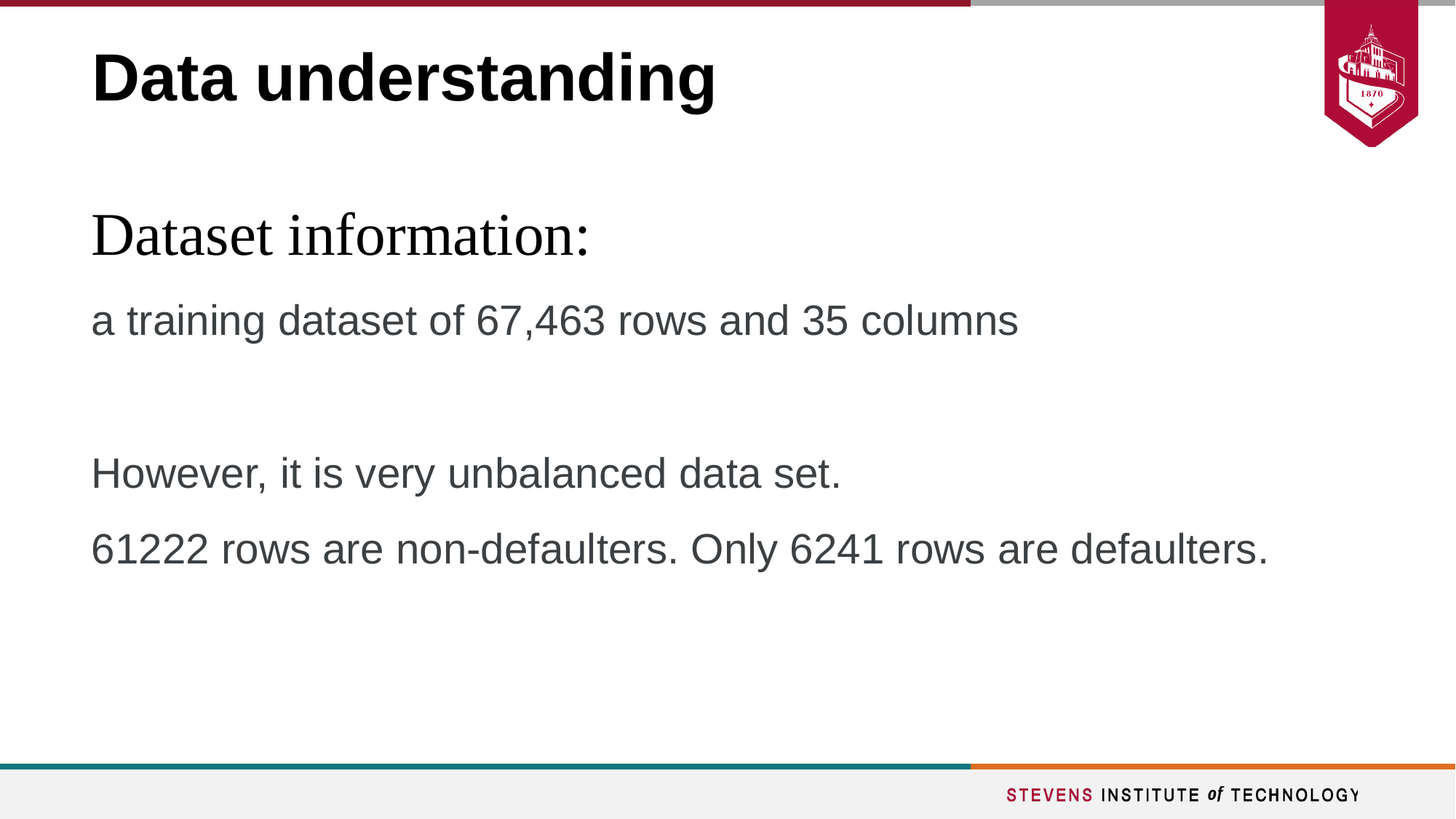

# Data understanding
Dataset information:
a training dataset of 67,463 rows and 35 columns

However, it is very unbalanced data set.
61222 rows are non-defaulters. Only 6241 rows are defaulters.